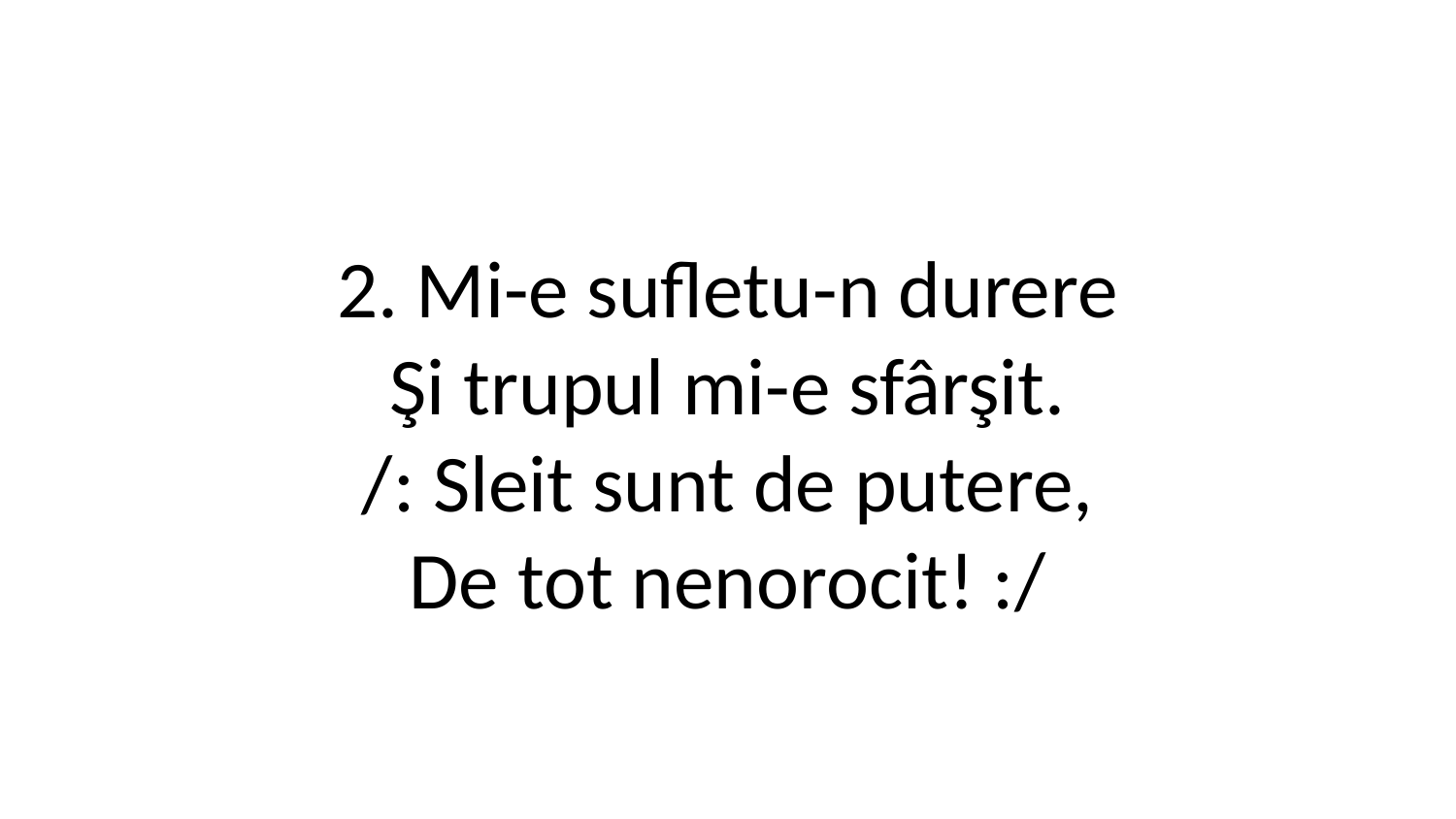

2. Mi-e sufletu-n durere
Şi trupul mi-e sfârşit.
/: Sleit sunt de putere,
De tot nenorocit! :/